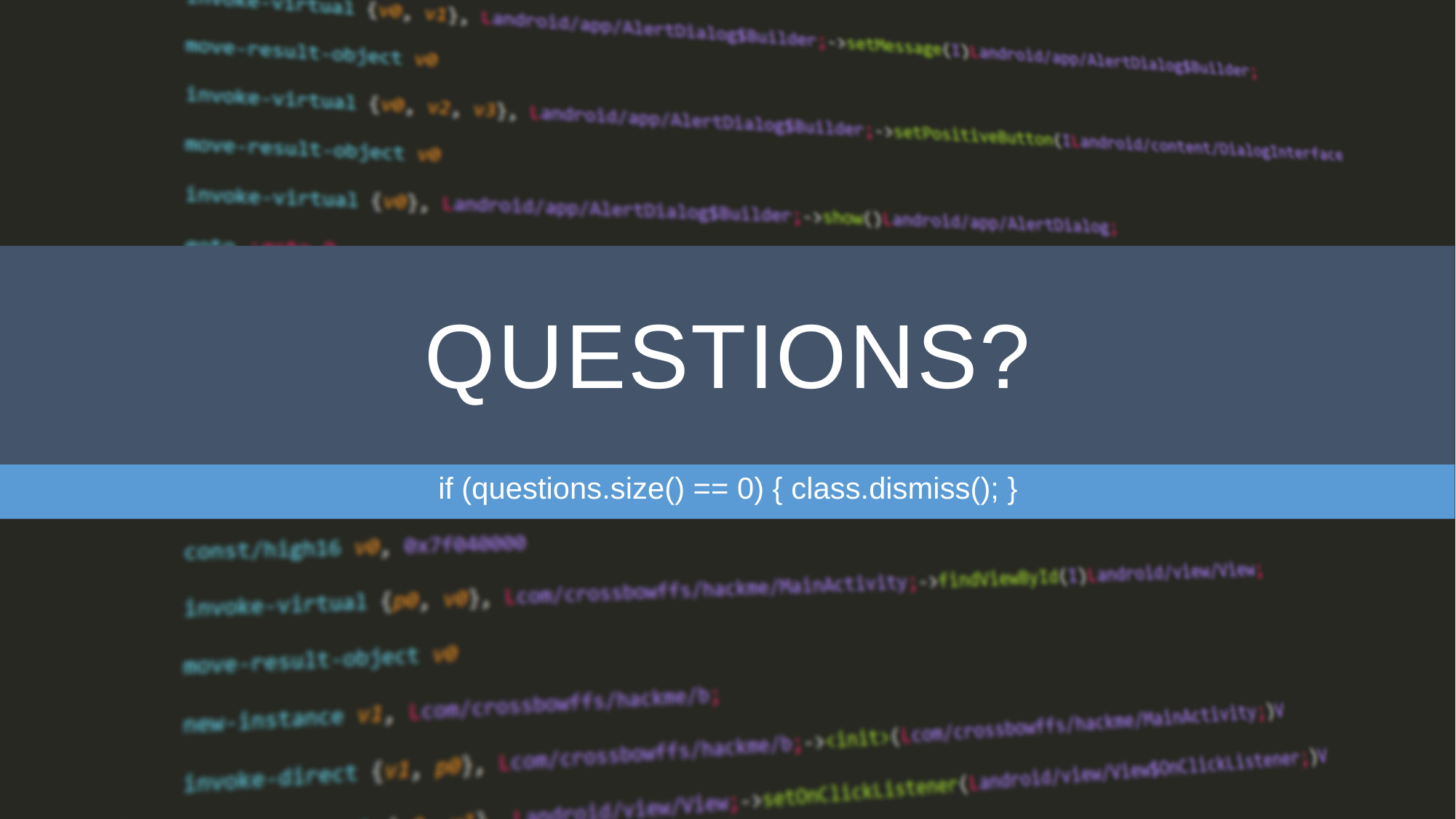

# Questions?
if (questions.size() == 0) { class.dismiss(); }